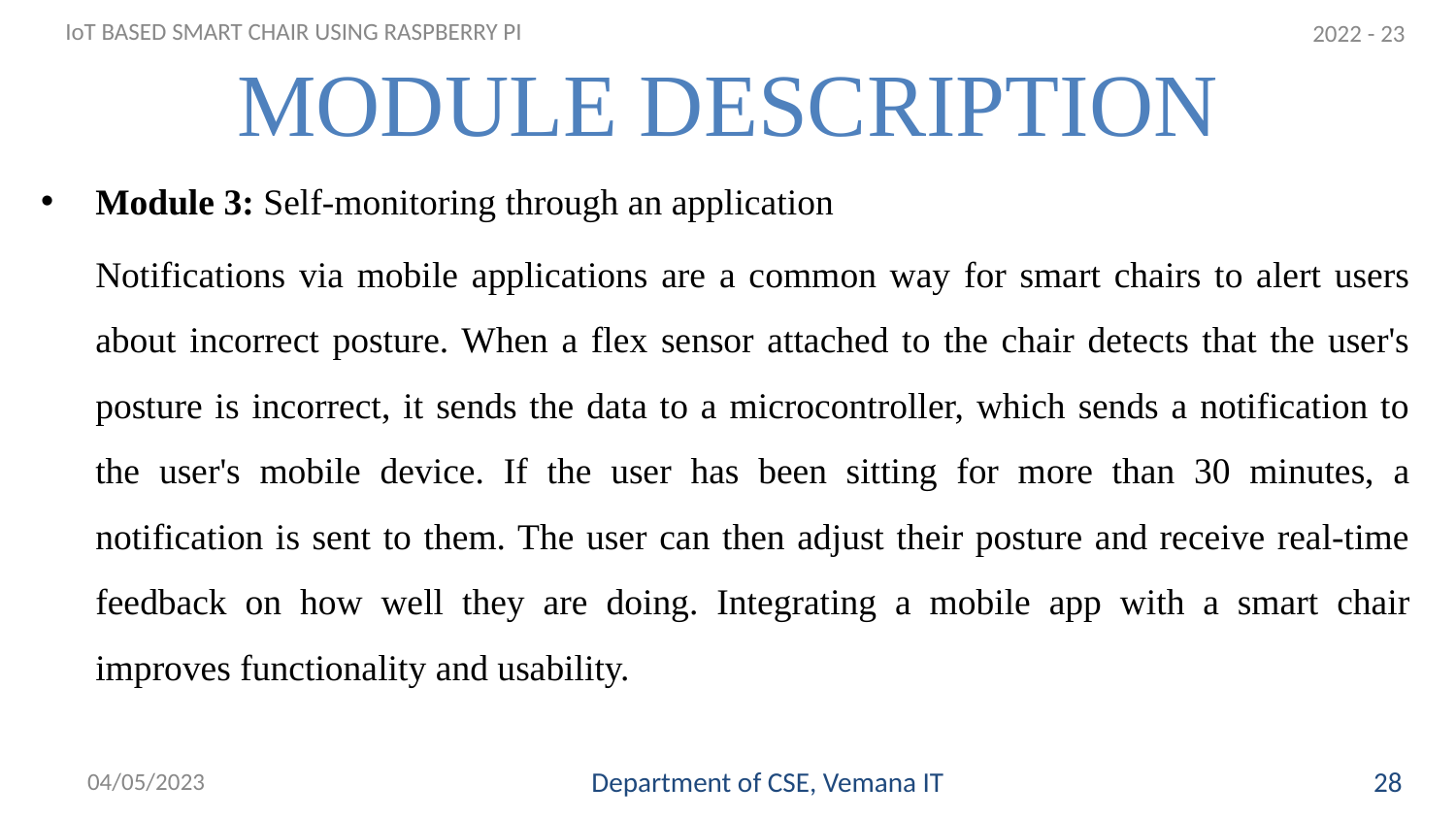

2022 - 23
IoT BASED SMART CHAIR USING RASPBERRY PI

# MODULE DESCRIPTION
Module 3: Self-monitoring through an application
Notifications via mobile applications are a common way for smart chairs to alert users about incorrect posture. When a flex sensor attached to the chair detects that the user's posture is incorrect, it sends the data to a microcontroller, which sends a notification to the user's mobile device. If the user has been sitting for more than 30 minutes, a notification is sent to them. The user can then adjust their posture and receive real-time feedback on how well they are doing. Integrating a mobile app with a smart chair improves functionality and usability.
04/05/2023
Department of CSE, Vemana IT
29
28